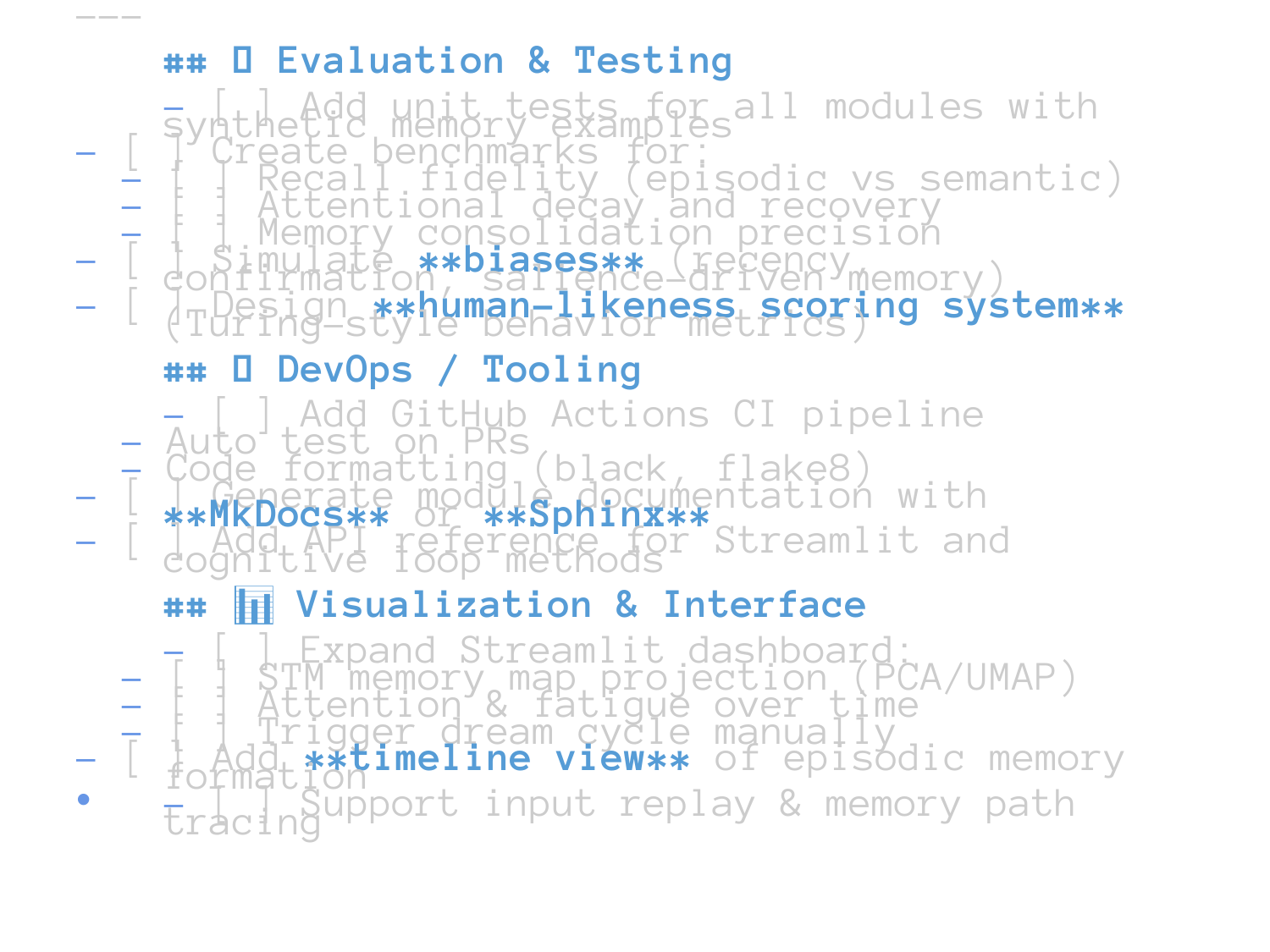

---
## 🧪 Evaluation & Testing
- [ ] Add unit tests for all modules with synthetic memory examples
- [ ] Create benchmarks for:
  - [ ] Recall fidelity (episodic vs semantic)
  - [ ] Attentional decay and recovery
  - [ ] Memory consolidation precision
- [ ] Simulate **biases** (recency, confirmation, salience-driven memory)
- [ ] Design **human-likeness scoring system** (Turing-style behavior metrics)
## 🧰 DevOps / Tooling
- [ ] Add GitHub Actions CI pipeline
  - Auto test on PRs
  - Code formatting (black, flake8)
- [ ] Generate module documentation with **MkDocs** or **Sphinx**
- [ ] Add API reference for Streamlit and cognitive loop methods
## 📊 Visualization & Interface
- [ ] Expand Streamlit dashboard:
  - [ ] STM memory map projection (PCA/UMAP)
  - [ ] Attention & fatigue over time
  - [ ] Trigger dream cycle manually
- [ ] Add **timeline view** of episodic memory formation
- [ ] Support input replay & memory path tracing